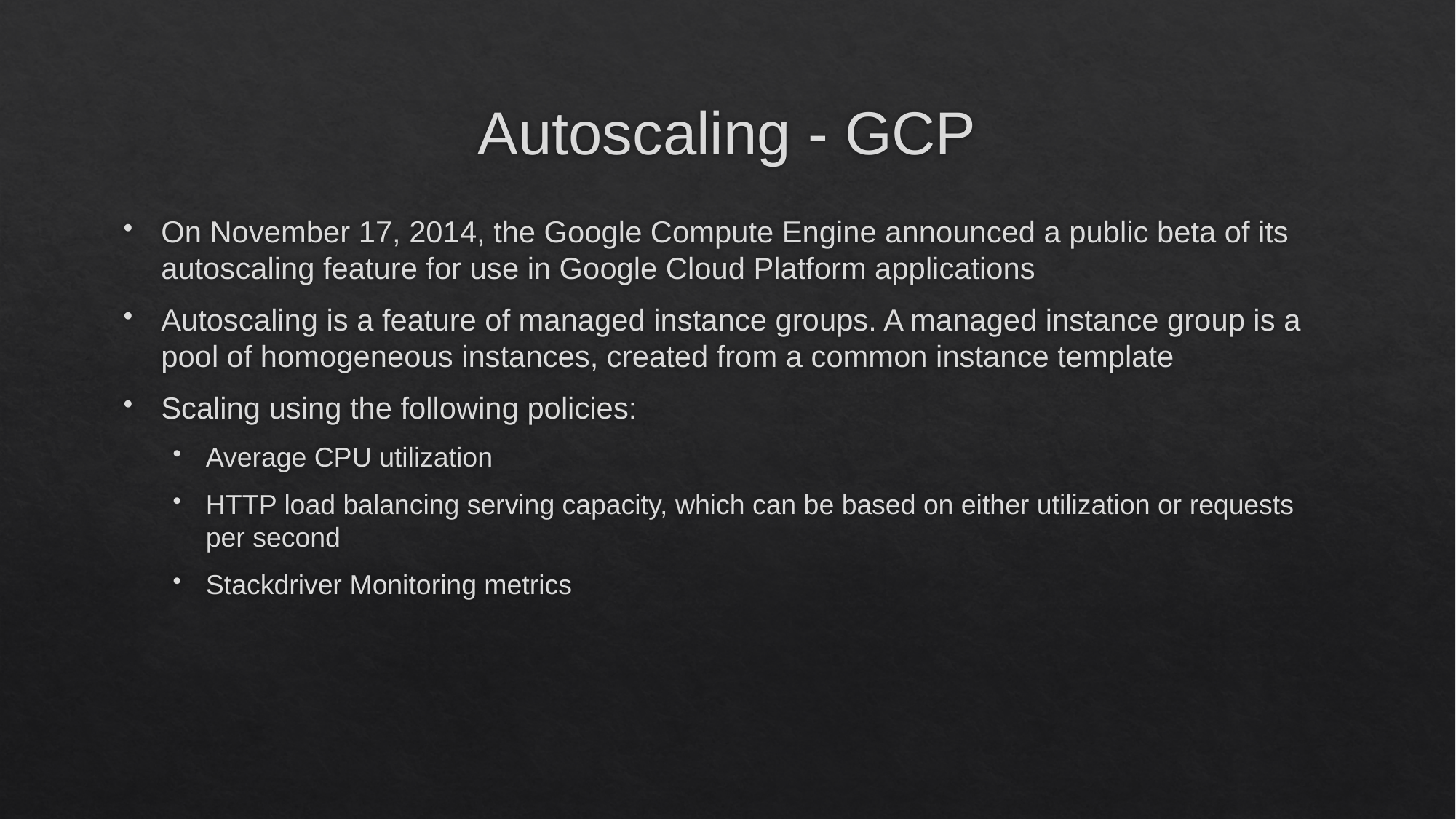

# Autoscaling - GCP
On November 17, 2014, the Google Compute Engine announced a public beta of its autoscaling feature for use in Google Cloud Platform applications
Autoscaling is a feature of managed instance groups. A managed instance group is a pool of homogeneous instances, created from a common instance template
Scaling using the following policies:
Average CPU utilization
HTTP load balancing serving capacity, which can be based on either utilization or requests per second
Stackdriver Monitoring metrics